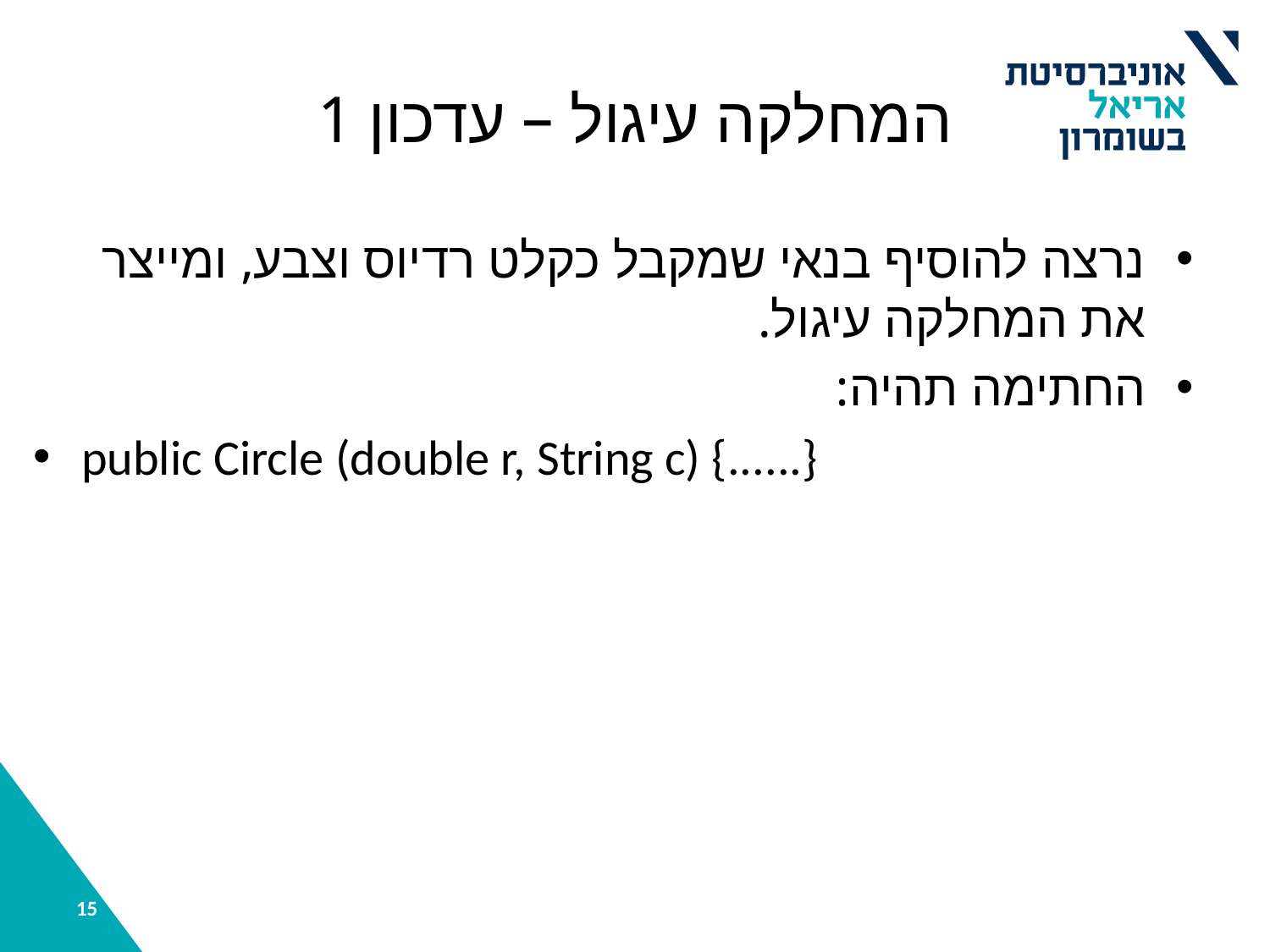

# המחלקה עיגול – עדכון 1
נרצה להוסיף בנאי שמקבל כקלט רדיוס וצבע, ומייצר את המחלקה עיגול.
החתימה תהיה:
public Circle (double r, String c) {......}
15